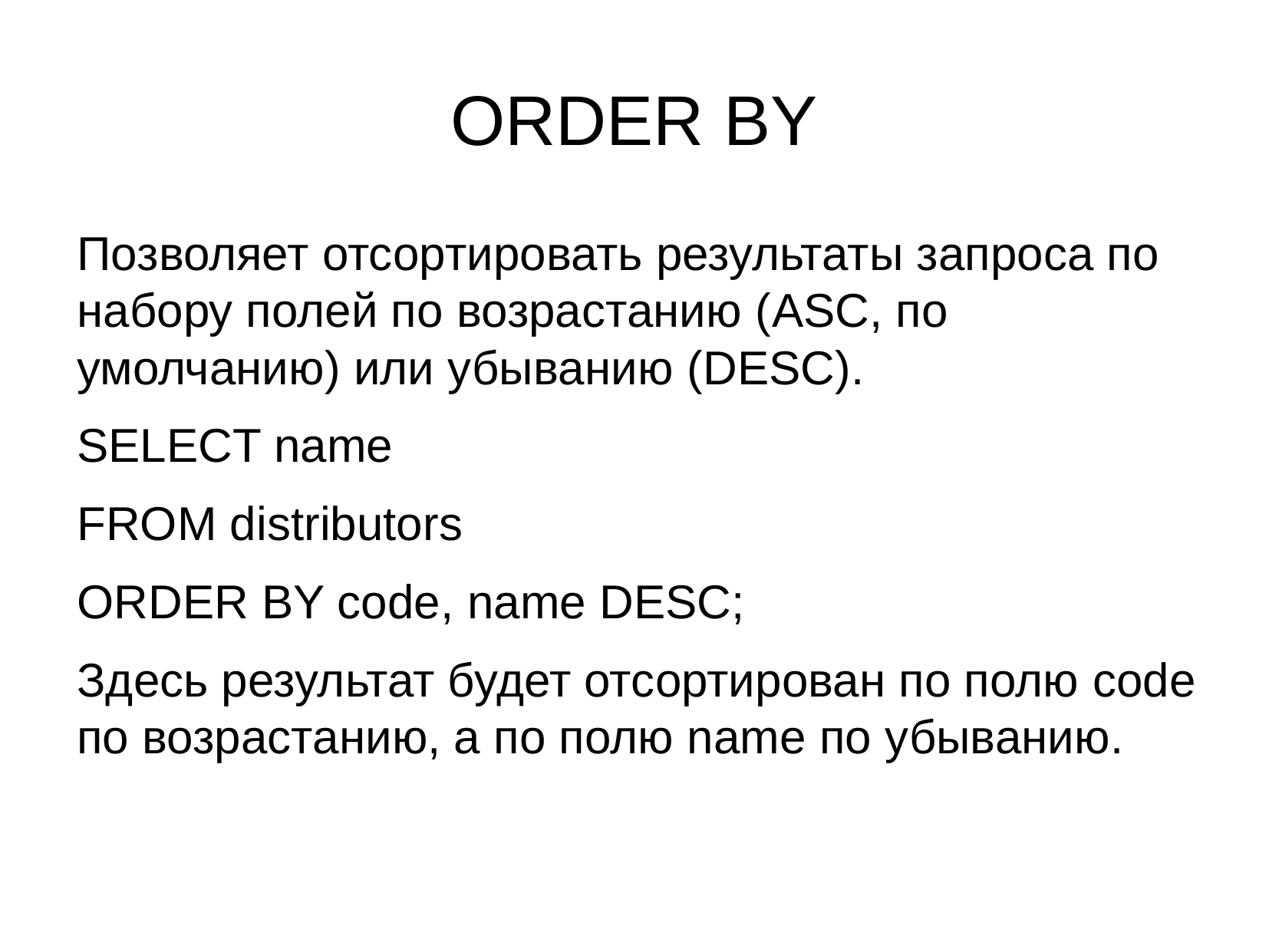

ORDER BY
Позволяет отсортировать результаты запроса по набору полей по возрастанию (ASC, по умолчанию) или убыванию (DESC).
SELECT name
FROM distributors
ORDER BY code, name DESC;
Здесь результат будет отсортирован по полю code по возрастанию, а по полю name по убыванию.